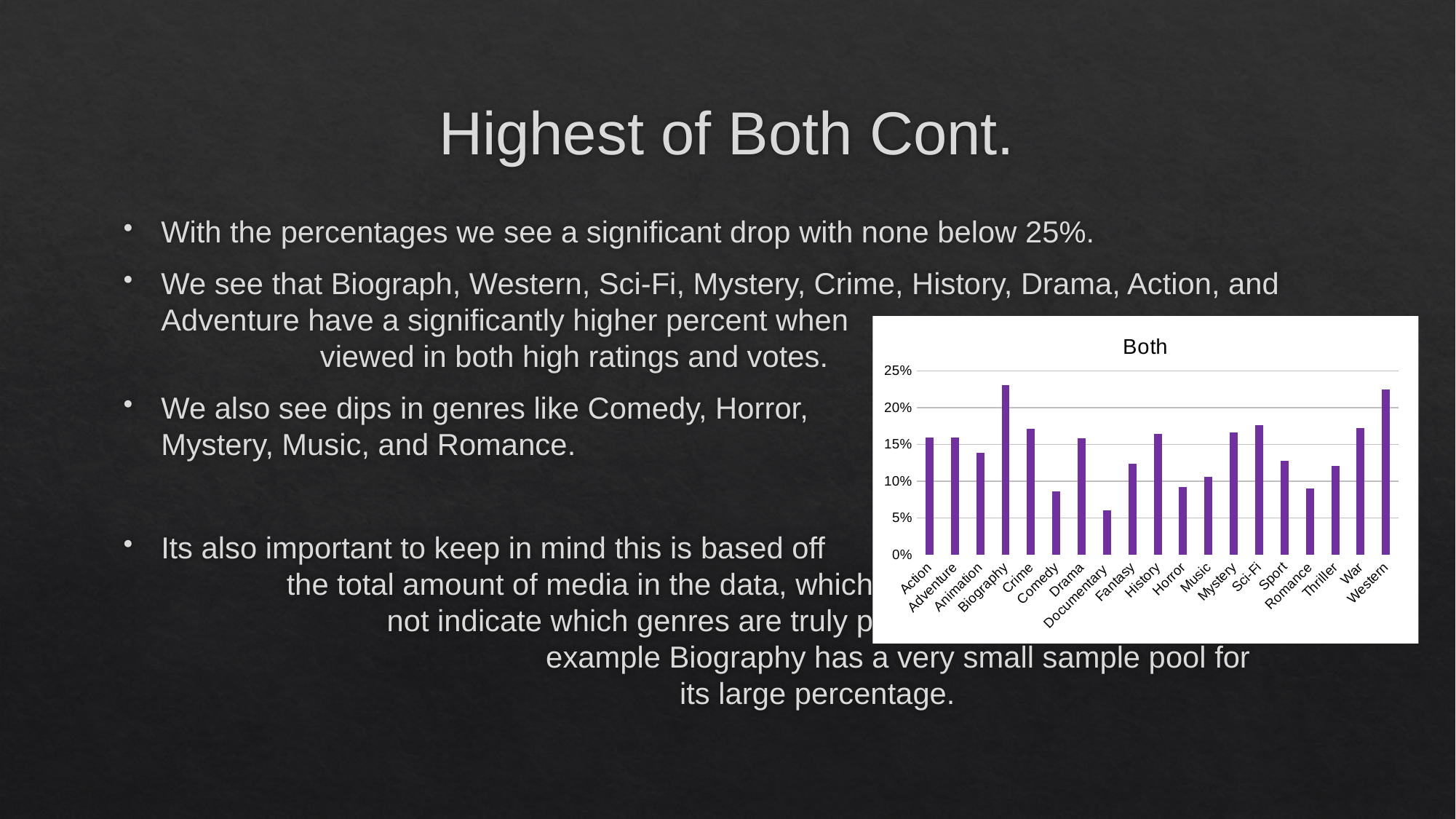

# Highest of Both Cont.
With the percentages we see a significant drop with none below 25%.
We see that Biograph, Western, Sci-Fi, Mystery, Crime, History, Drama, Action, and Adventure have a significantly higher percent when                                                                             viewed in both high ratings and votes.
We also see dips in genres like Comedy, Horror,
Mystery, Music, and Romance.

Its also important to keep in mind this is based off                                                                            the total amount of media in the data, which should                                                                       not indicate which genres are truly popular or not. For                                                                          example Biography has a very small sample pool for                                                                        its large percentage.

### Chart:

| Category | Both |
|---|---|
| Action | 0.1596794081381011 |
| Adventure | 0.15937635339974016 |
| Animation | 0.13837837837837838 |
| Biography | 0.230605738575983 |
| Crime | 0.17094895512161698 |
| Comedy | 0.0860632183908046 |
| Drama | 0.1586327782646801 |
| Documentary  | 0.0601063829787234 |
| Fantasy | 0.12421711899791232 |
| History | 0.1640953716690042 |
| Horror | 0.0919831223628692 |
| Music | 0.10570236439499305 |
| Mystery | 0.1661764705882353 |
| Sci-Fi | 0.17659137577002054 |
| Sport | 0.12796208530805686 |
| Romance | 0.09017259598450159 |
| Thriller | 0.1208955223880597 |
| War | 0.17228464419475656 |
| Western | 0.22413793103448276 |